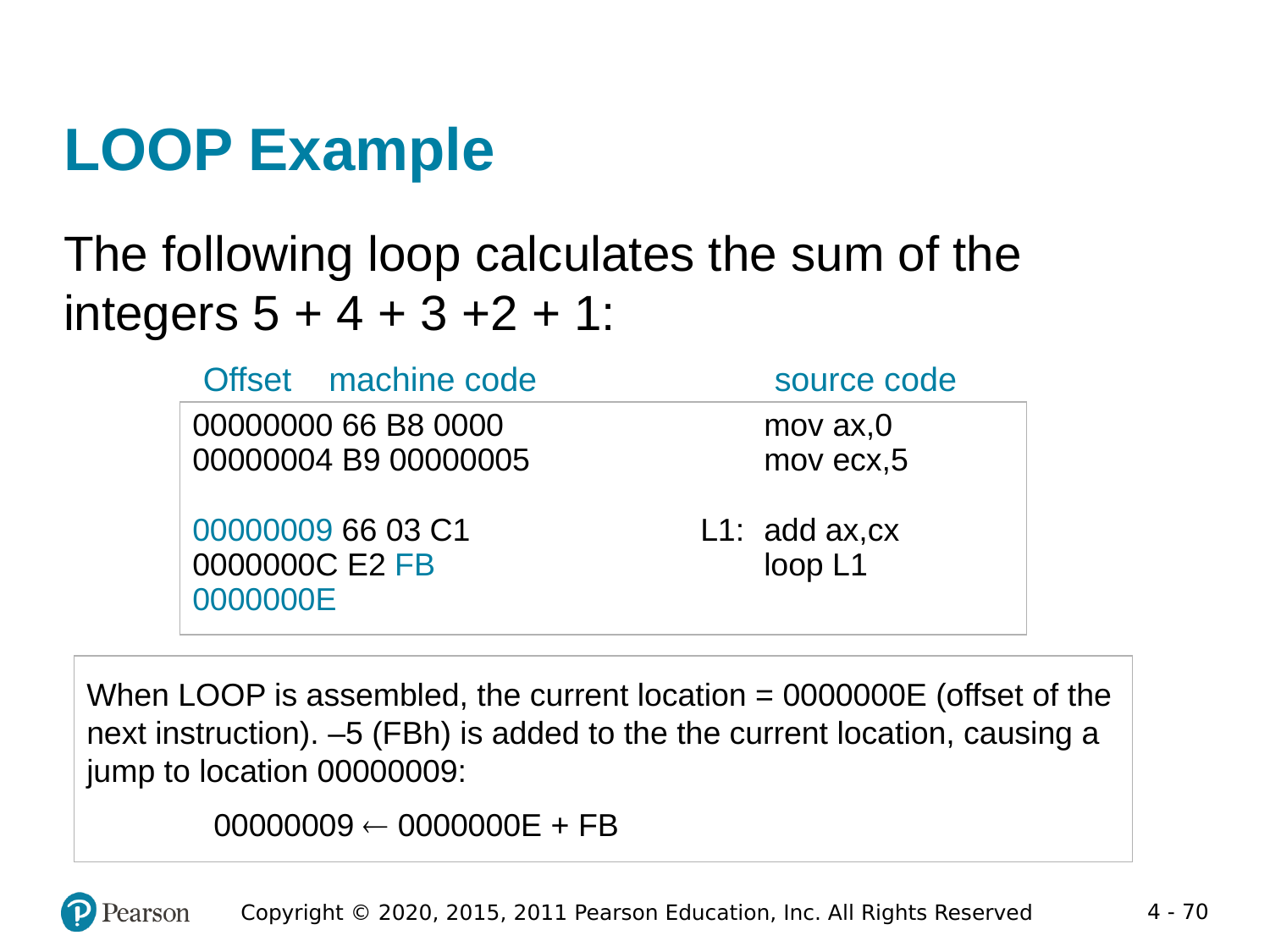

# LOOP Example
The following loop calculates the sum of the integers 5 + 4 + 3 +2 + 1:

Offset    machine code	source code
00000000 66 B8 0000		mov ax,0
00000004 B9 00000005		mov ecx,5

00000009 66 03 C1	L1:	add ax,cx
0000000C E2 FB		loop L1
0000000E
When LOOP is assembled, the current location = 0000000E (offset of the next instruction). –5 (FBh) is added to the the current location, causing a jump to location 00000009:
	00000009 ← 0000000E + FB